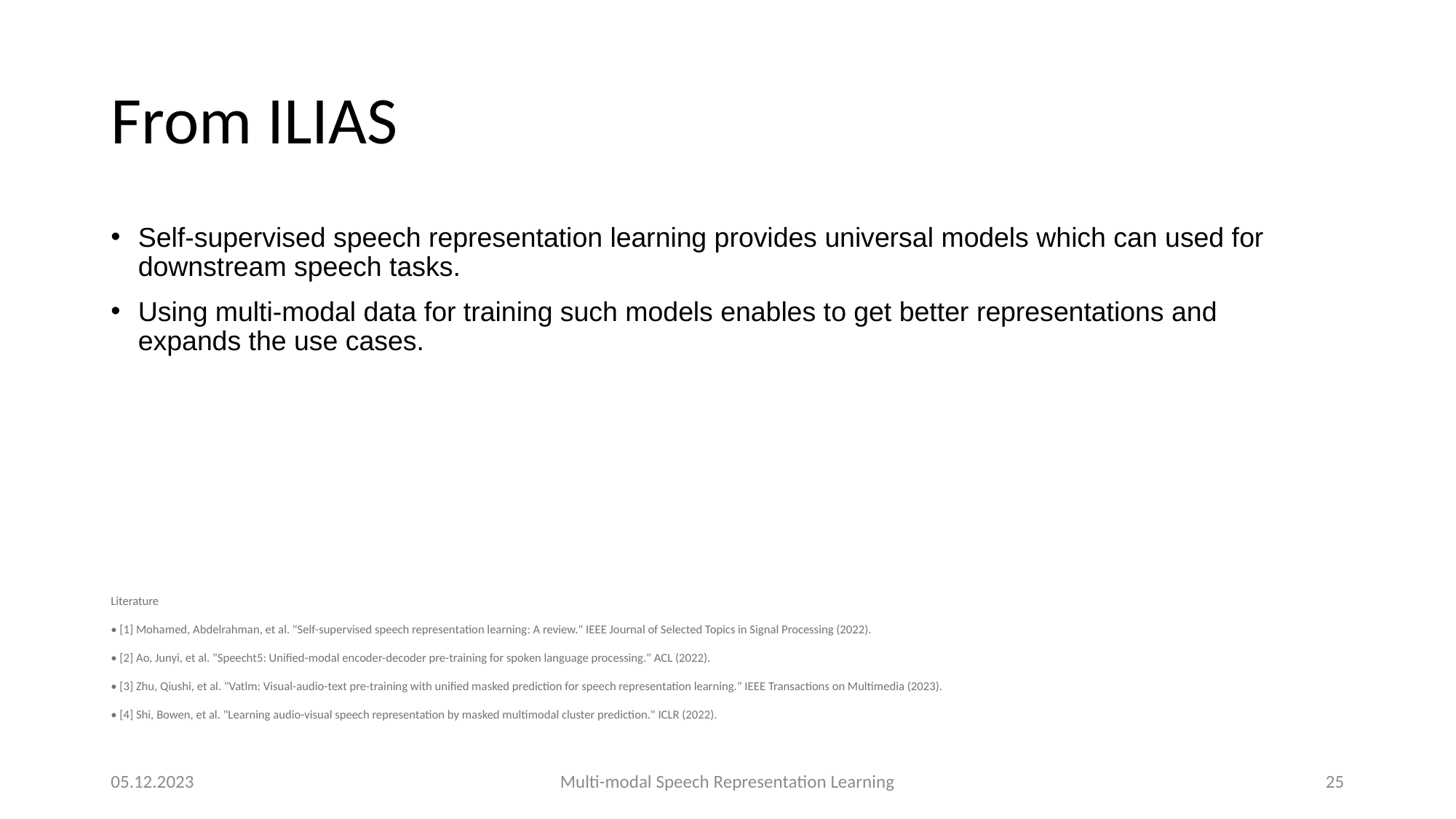

# From ILIAS
Self-supervised speech representation learning provides universal models which can used for
downstream speech tasks.
Using multi-modal data for training such models enables to get better representations and
expands the use cases.

Literature
• [1] Mohamed, Abdelrahman, et al. "Self-supervised speech representation learning: A review." IEEE Journal of Selected Topics in Signal Processing (2022).
• [2] Ao, Junyi, et al. "Speecht5: Unified-modal encoder-decoder pre-training for spoken language processing." ACL (2022).
• [3] Zhu, Qiushi, et al. "Vatlm: Visual-audio-text pre-training with unified masked prediction for speech representation learning." IEEE Transactions on Multimedia (2023).
• [4] Shi, Bowen, et al. "Learning audio-visual speech representation by masked multimodal cluster prediction." ICLR (2022).

05.12.2023
Multi-modal Speech Representation Learning
25